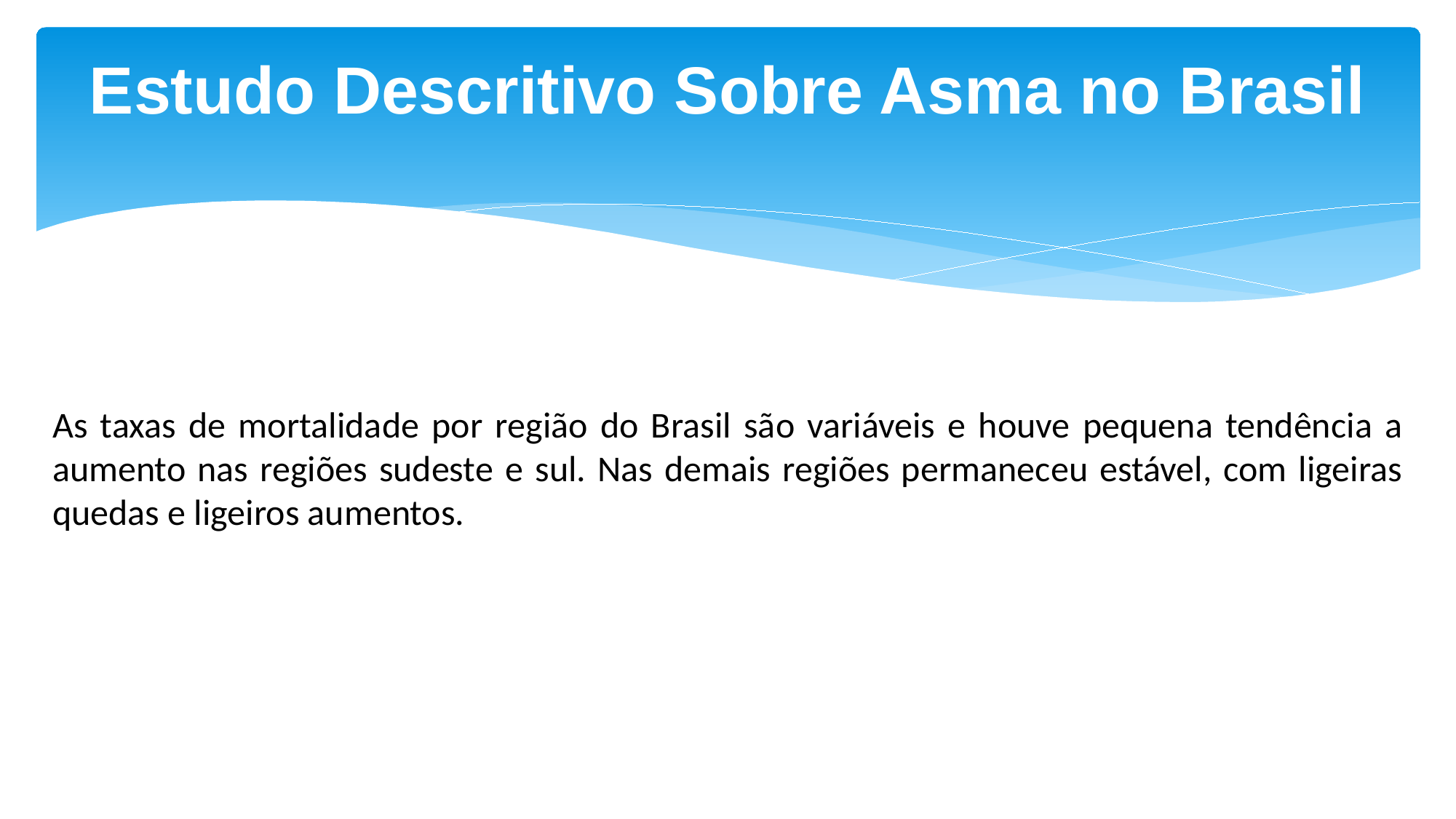

Estudo Descritivo Sobre Asma no Brasil
As taxas de mortalidade por região do Brasil são variáveis e houve pequena tendência a aumento nas regiões sudeste e sul. Nas demais regiões permaneceu estável, com ligeiras quedas e ligeiros aumentos.